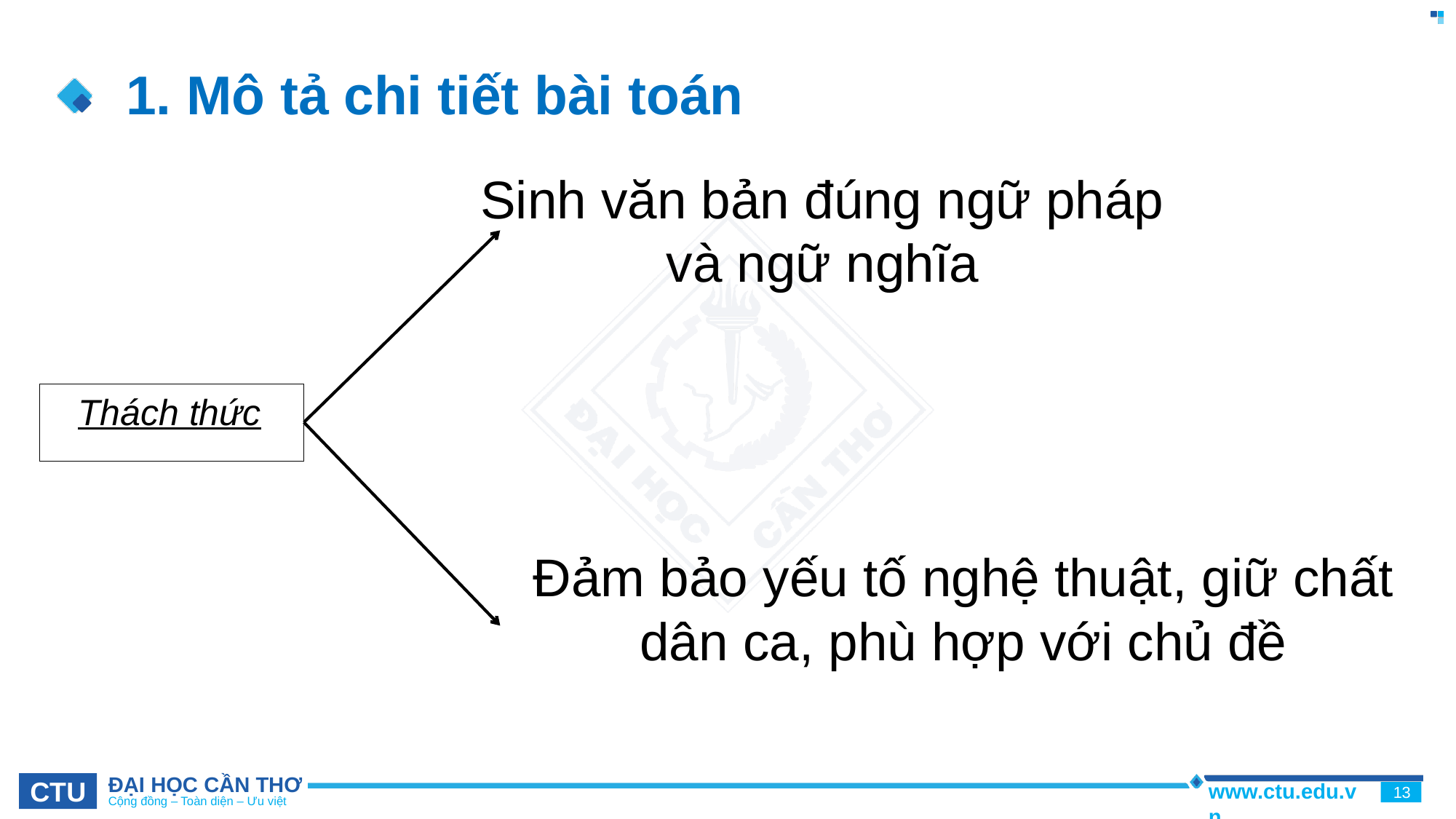

# 1. Mô tả chi tiết bài toán
Sinh văn bản đúng ngữ pháp và ngữ nghĩa
Thách thức
Đảm bảo yếu tố nghệ thuật, giữ chất dân ca, phù hợp với chủ đề